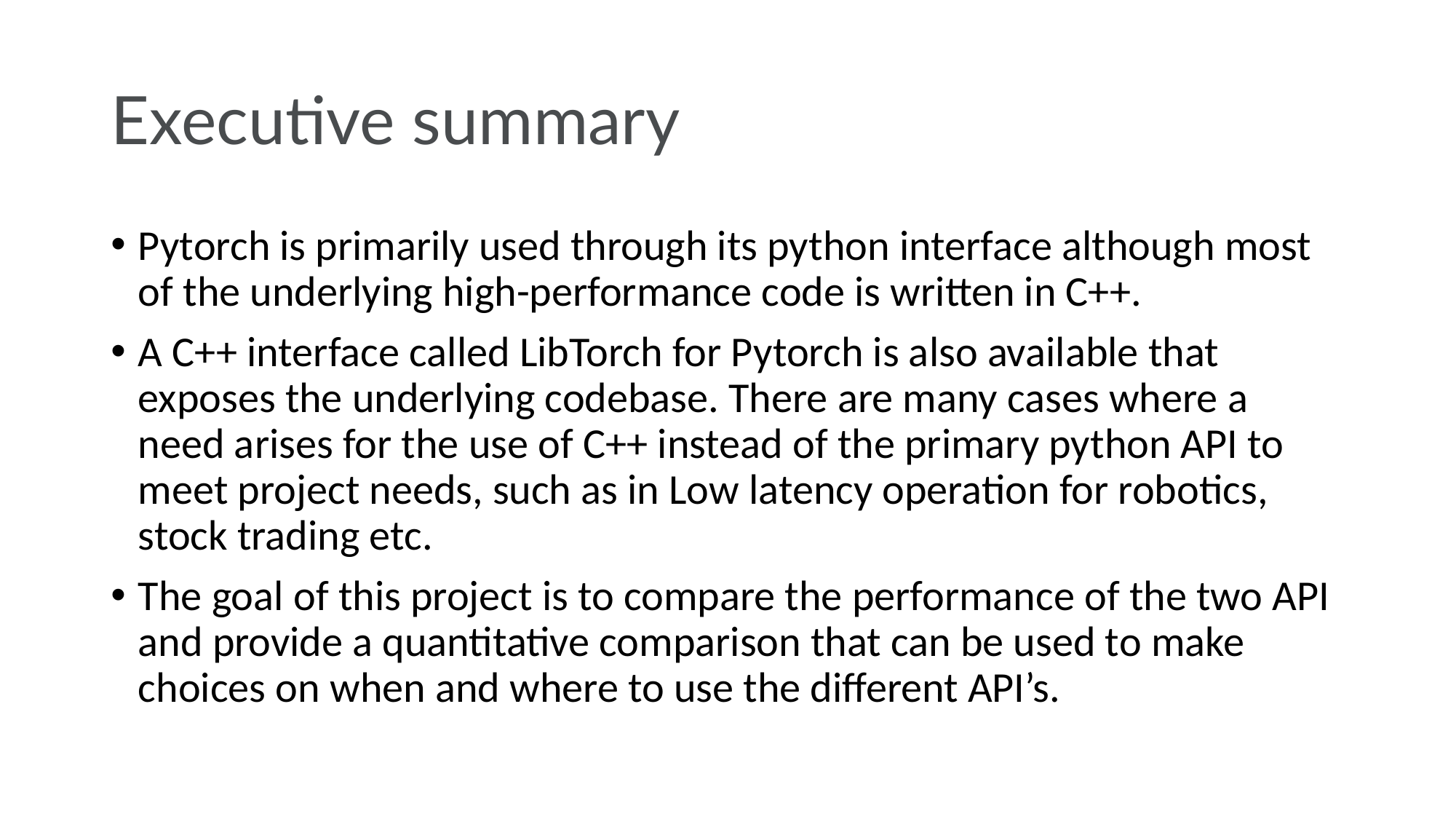

# Executive summary
Pytorch is primarily used through its python interface although most of the underlying high-performance code is written in C++.
A C++ interface called LibTorch for Pytorch is also available that exposes the underlying codebase. There are many cases where a need arises for the use of C++ instead of the primary python API to meet project needs, such as in Low latency operation for robotics, stock trading etc.
The goal of this project is to compare the performance of the two API and provide a quantitative comparison that can be used to make choices on when and where to use the different API’s.